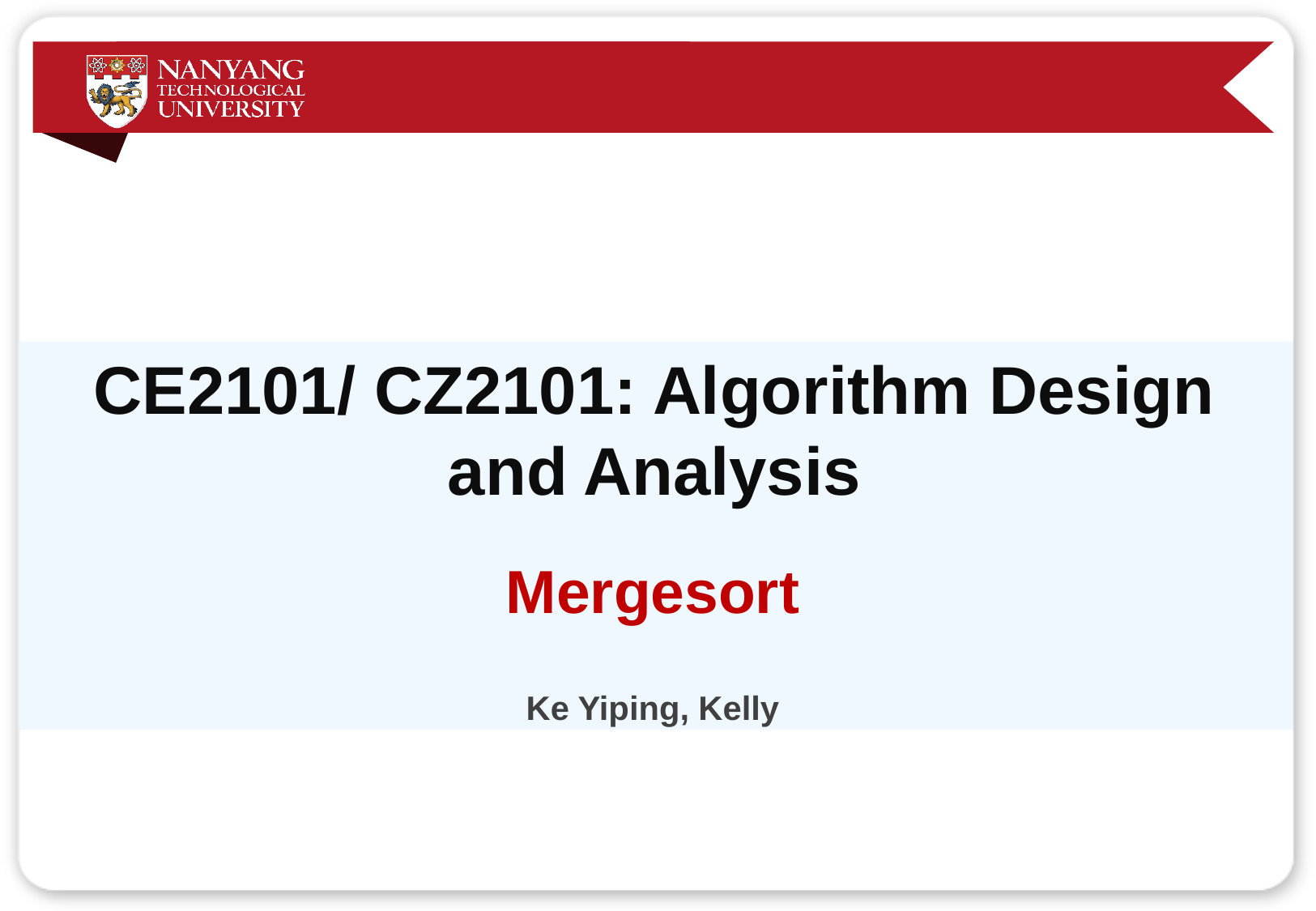

# CE2101/ CZ2101: Algorithm Design and Analysis
Mergesort
Ke Yiping, Kelly